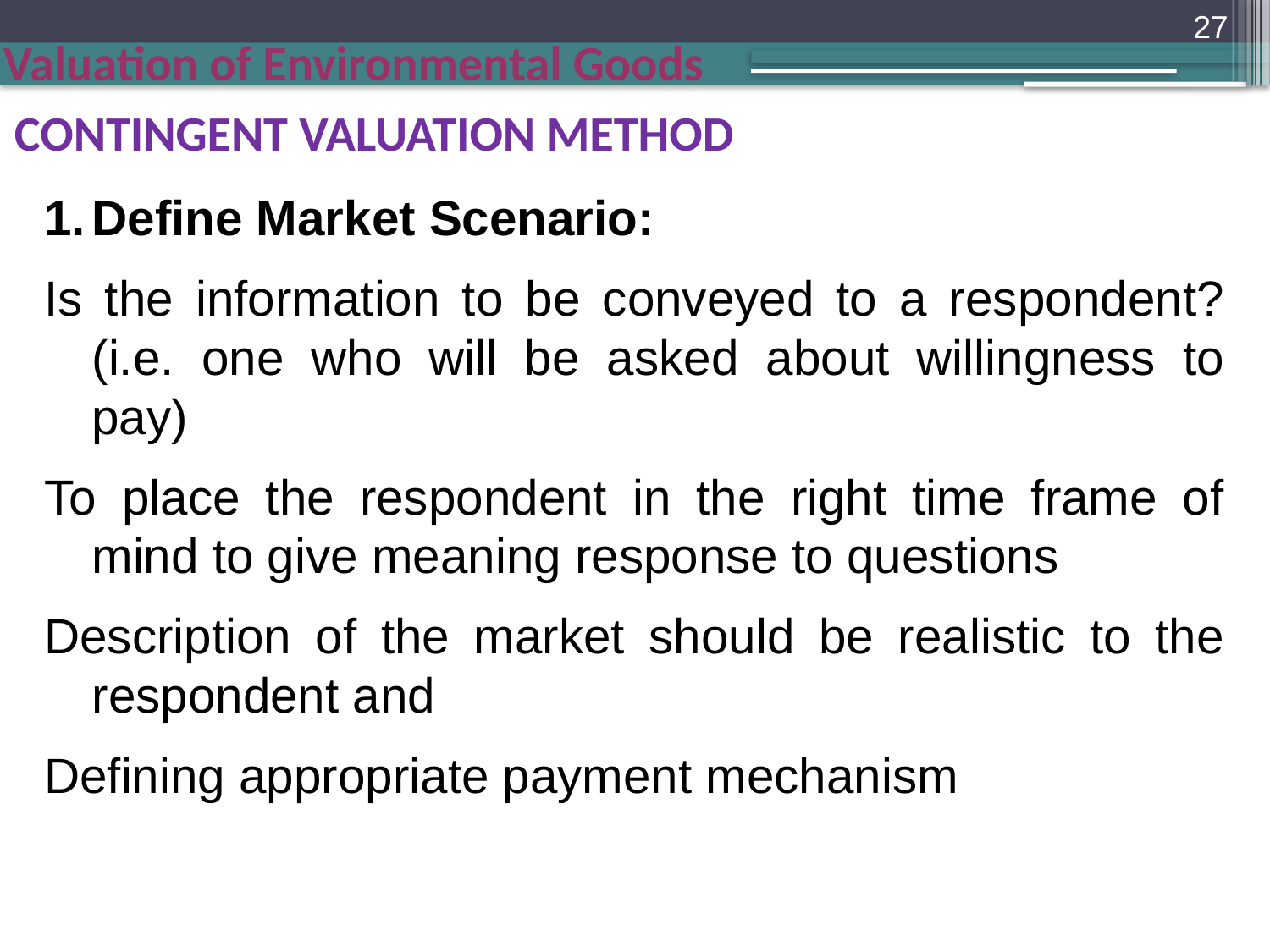

27
CONTINGENT VALUATION METHOD
Define Market Scenario:
Is the information to be conveyed to a respondent? (i.e. one who will be asked about willingness to pay)
To place the respondent in the right time frame of mind to give meaning response to questions
Description of the market should be realistic to the respondent and
Defining appropriate payment mechanism